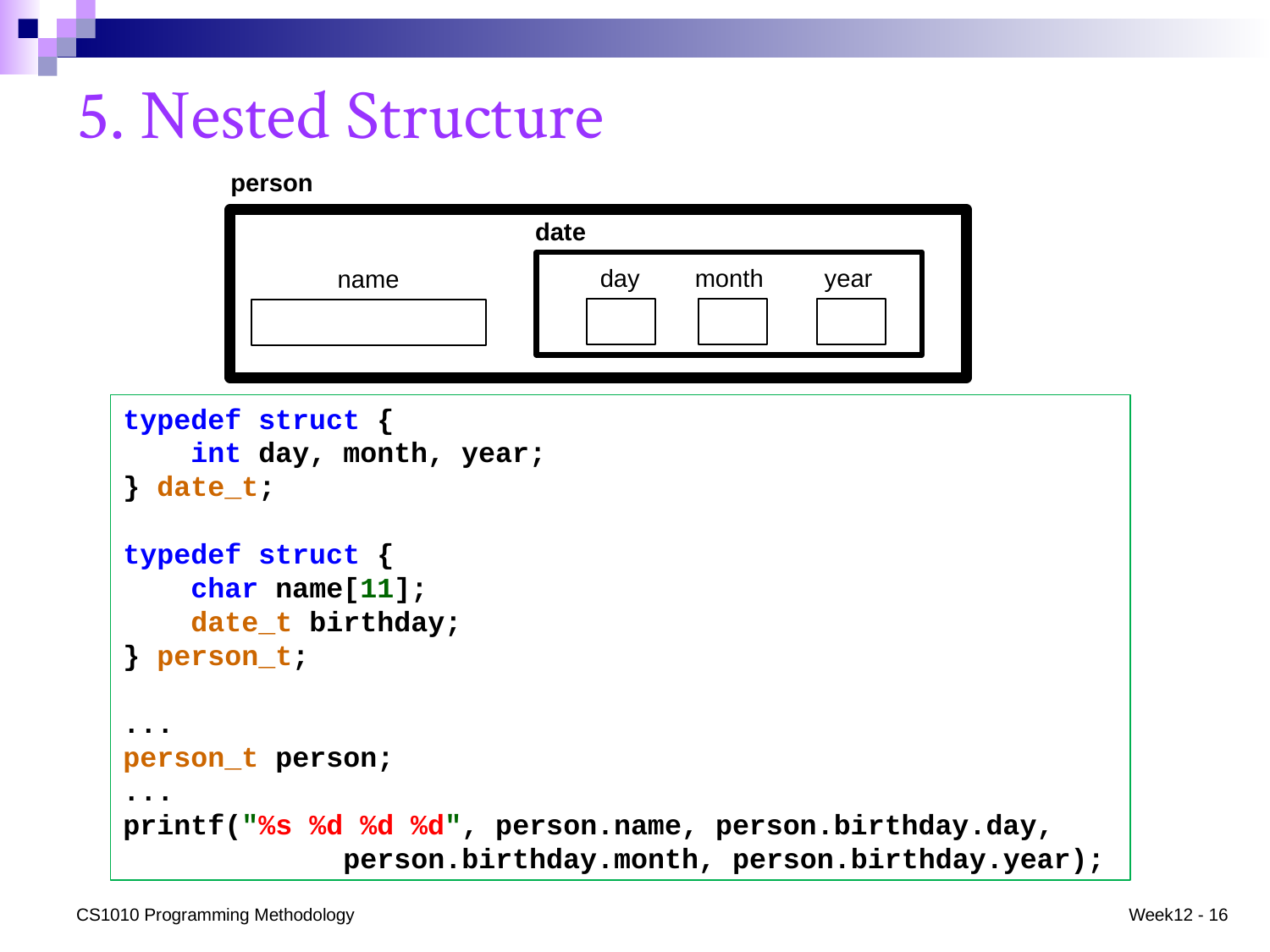

# 5. Nested Structure
person

date

day
month
year

name

typedef struct {
    int day, month, year;
} date_t;

typedef struct {
    char name[11];
    date_t birthday;
} person_t;

...
person_t person;
...
printf("%s %d %d %d", person.name, person.birthday.day,
             person.birthday.month, person.birthday.year);
CS1010 Programming Methodology
Week12 - 16